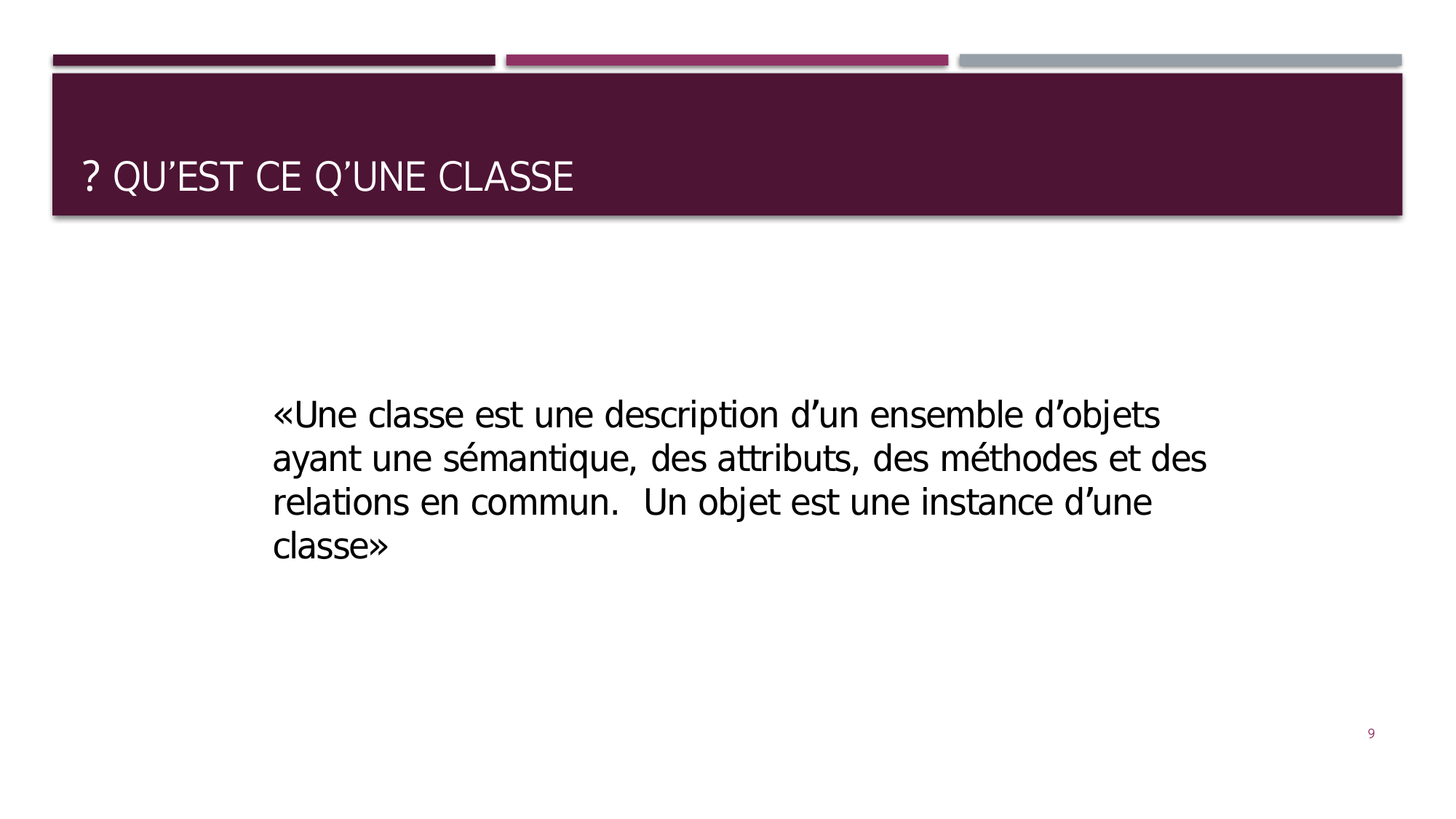

# Qu’est ce q’une Classe ?
«Une classe est une description d’un ensemble d’objets ayant une sémantique, des attributs, des méthodes et des relations en commun.  Un objet est une instance d’une classe»
9